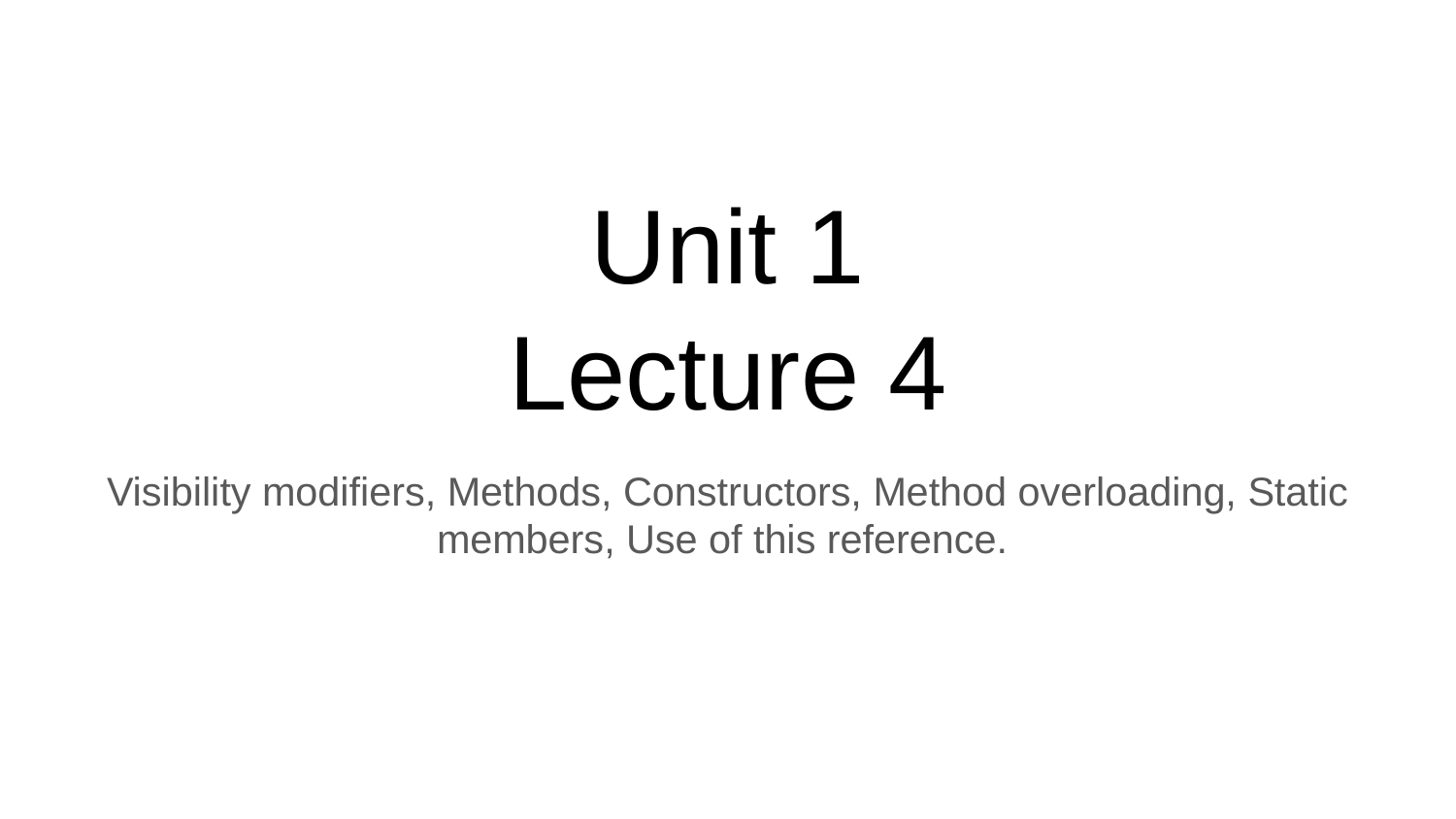

# Unit 1
Lecture 4
Visibility modifiers, Methods, Constructors, Method overloading, Static members, Use of this reference.